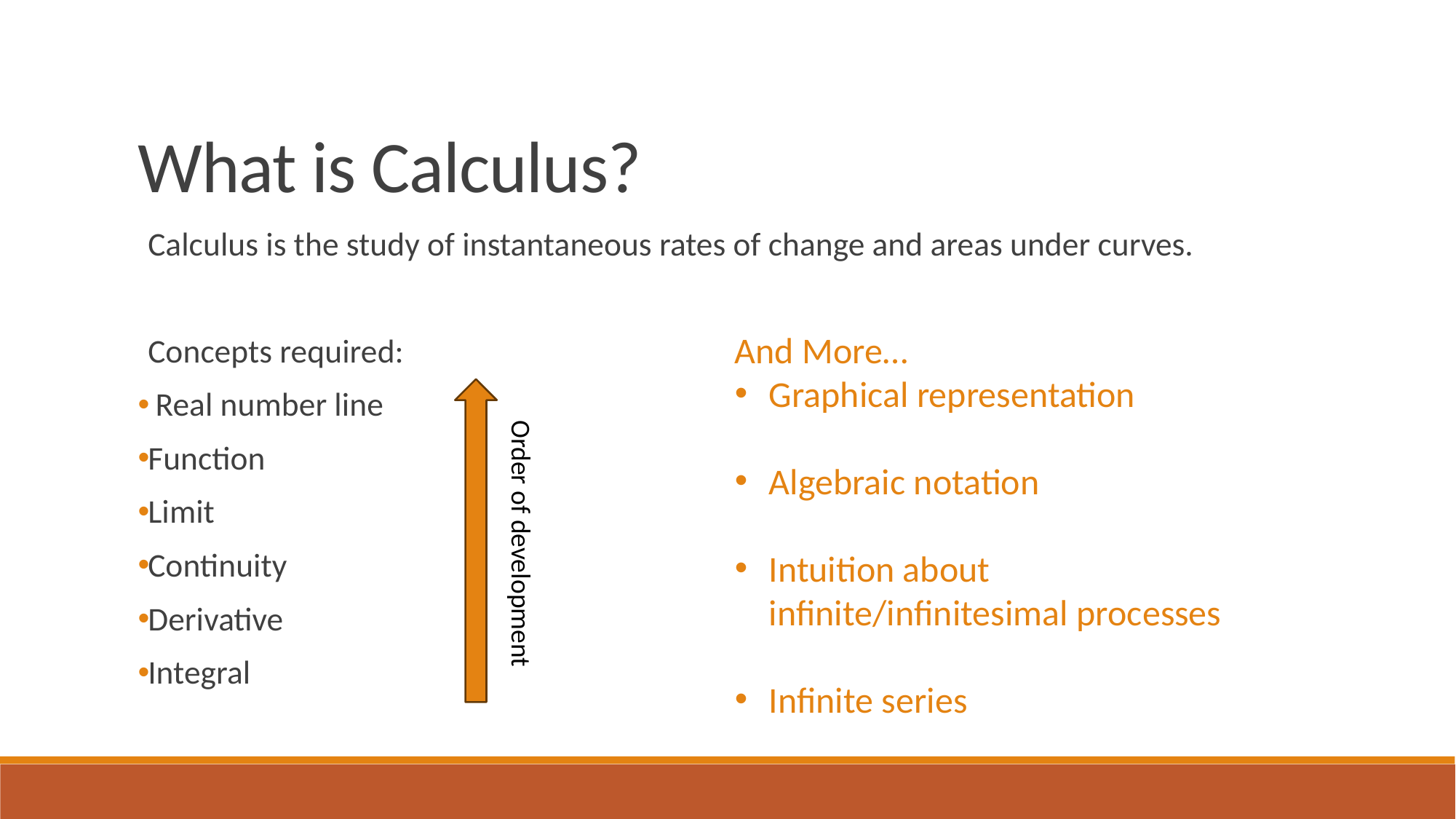

What is Calculus?
Calculus is the study of instantaneous rates of change and areas under curves.

Concepts required:
 Real number line
Function
Limit
Continuity
Derivative
Integral

And More…
Graphical representation

Algebraic notation

Intuition about infinite/infinitesimal processes

Infinite series

Order of development